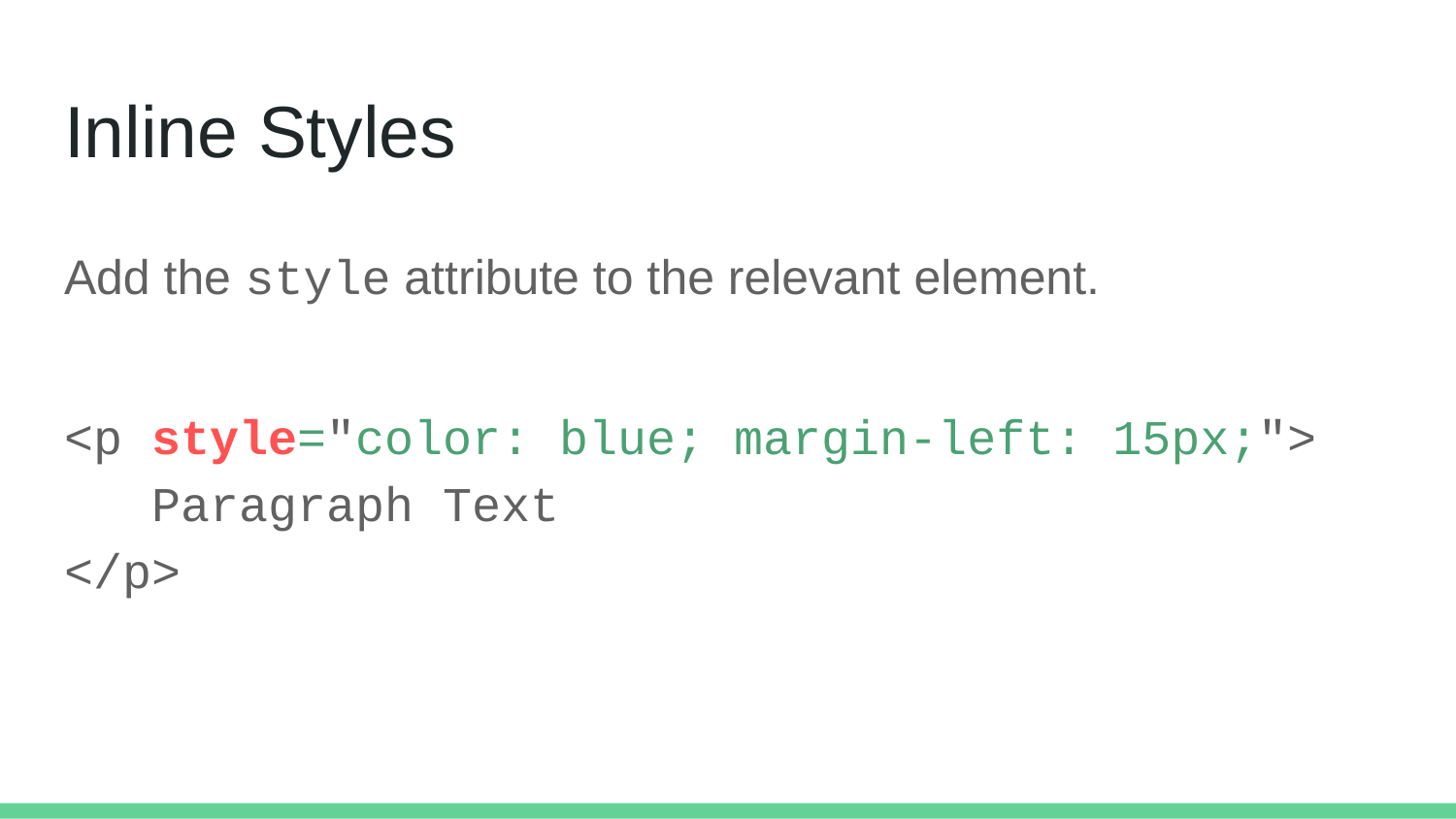

# Inline Styles
Add the style attribute to the relevant element.
<p style="color: blue; margin-left: 15px;">
   Paragraph Text
</p>